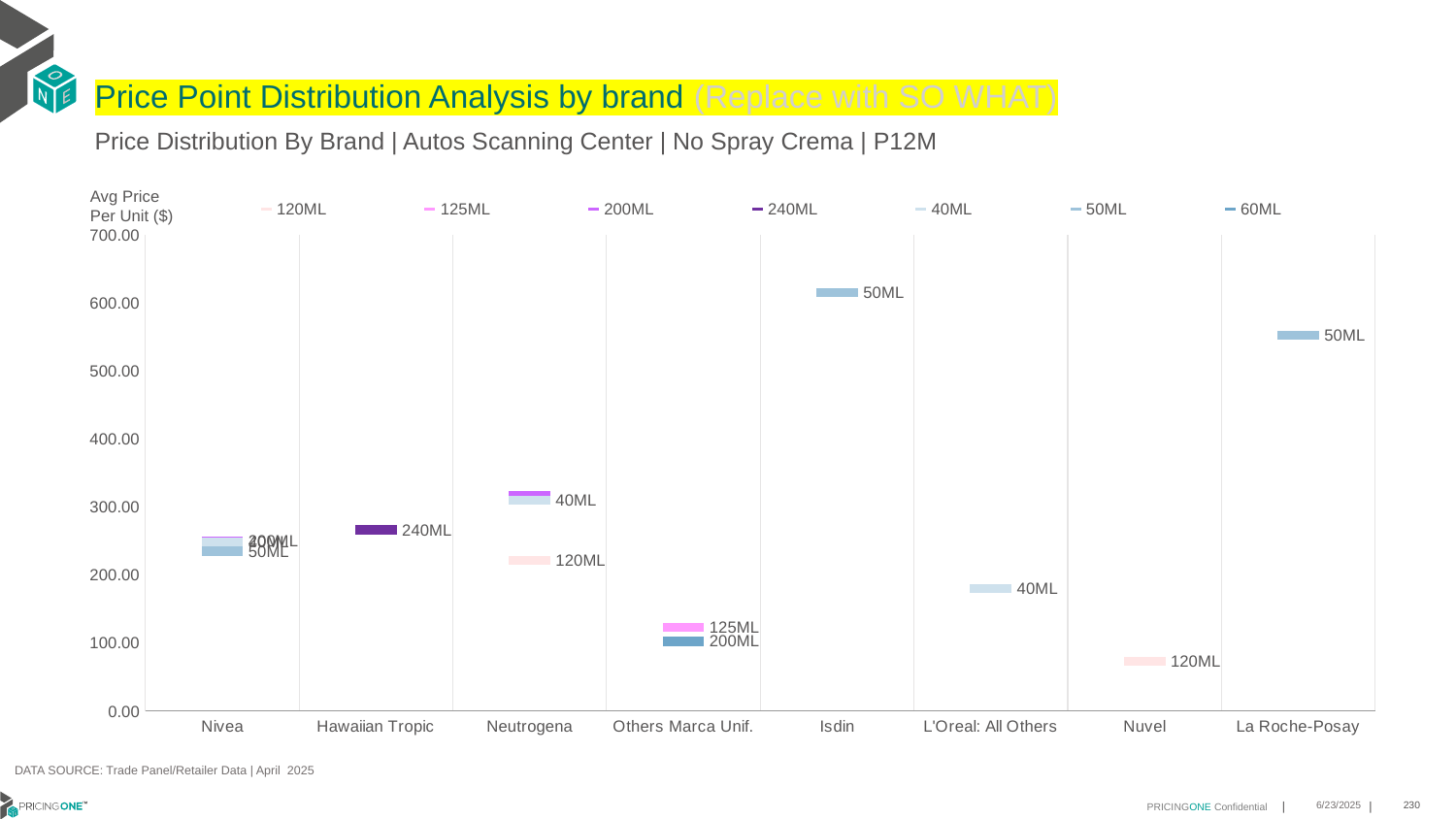

# Price Point Distribution Analysis by brand (Replace with SO WHAT)
Price Distribution By Brand | Autos Scanning Center | No Spray Crema | P12M

### Chart

| Category | 120ML | 125ML | 200ML | 240ML | 40ML | 50ML | 60ML |
|---|---|---|---|---|---|---|---|
| Nivea | None | None | 249.6877 | None | 248.5 | 234.9486 | None |
| Hawaiian Tropic | None | None | None | 266.2659 | None | None | None |
| Neutrogena | 221.2674 | None | 316.8095 | None | 309.9196 | None | None |
| Others Marca Unif. | None | 122.8184 | 103.1872 | None | None | None | 102.3939 |
| Isdin | None | None | None | None | None | 614.8187 | None |
| L'Oreal: All Others | None | None | None | None | 180.0954 | None | None |
| Nuvel | 73.0856 | None | None | None | None | None | None |
| La Roche-Posay | None | None | None | None | None | 552.2827 | None |
Avg Price
Per Unit ($)
DATA SOURCE: Trade Panel/Retailer Data | April  2025
6/23/2025
230